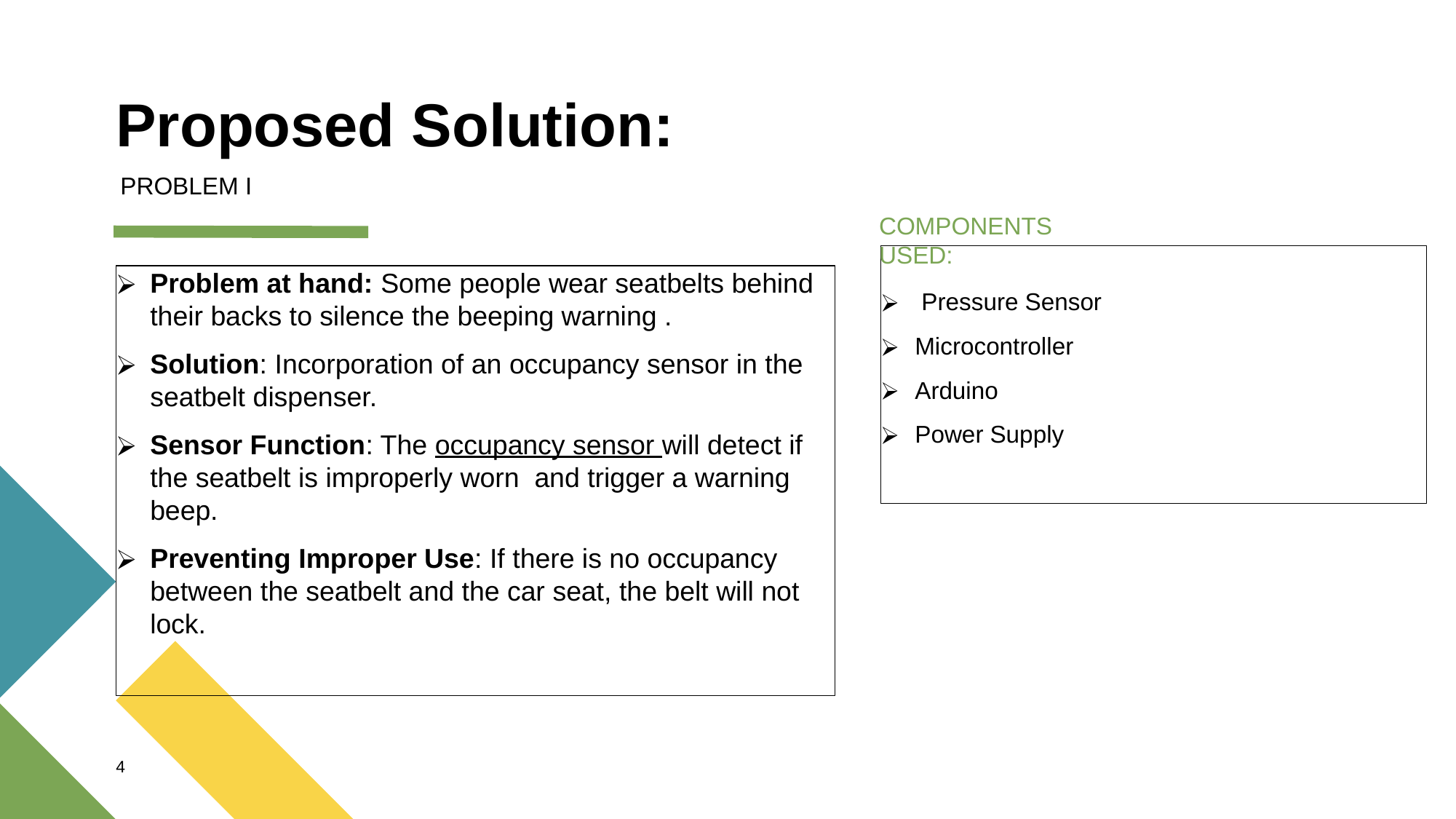

# Proposed Solution:
PROBLEM I
COMPONENTS USED:

 Pressure Sensor
Microcontroller
Arduino
Power Supply
Problem at hand: Some people wear seatbelts behind their backs to silence the beeping warning .
Solution: Incorporation of an occupancy sensor in the seatbelt dispenser.
Sensor Function: The occupancy sensor will detect if the seatbelt is improperly worn  and trigger a warning beep.
Preventing Improper Use: If there is no occupancy between the seatbelt and the car seat, the belt will not lock.

4